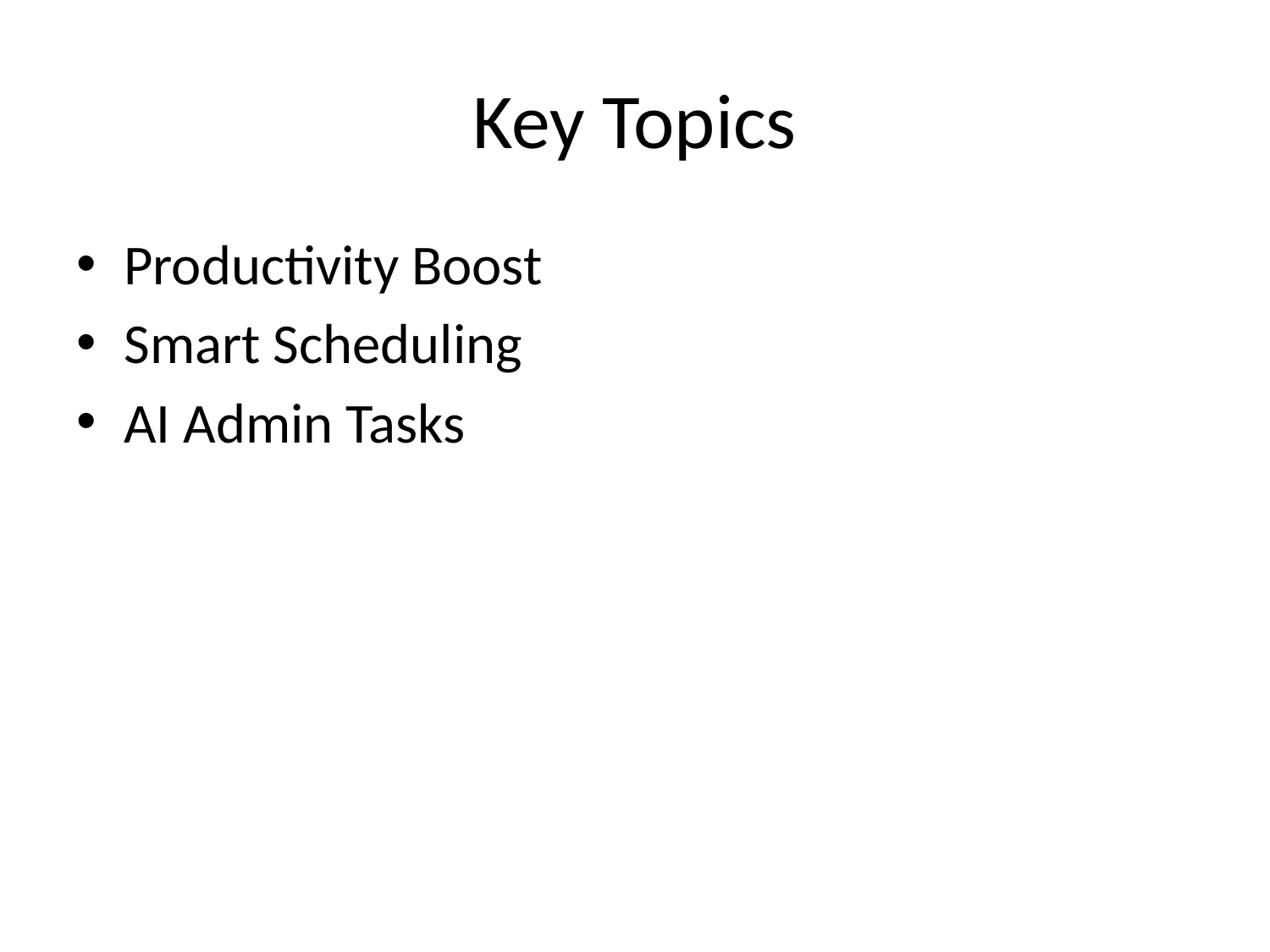

# Key Topics
Productivity Boost
Smart Scheduling
AI Admin Tasks